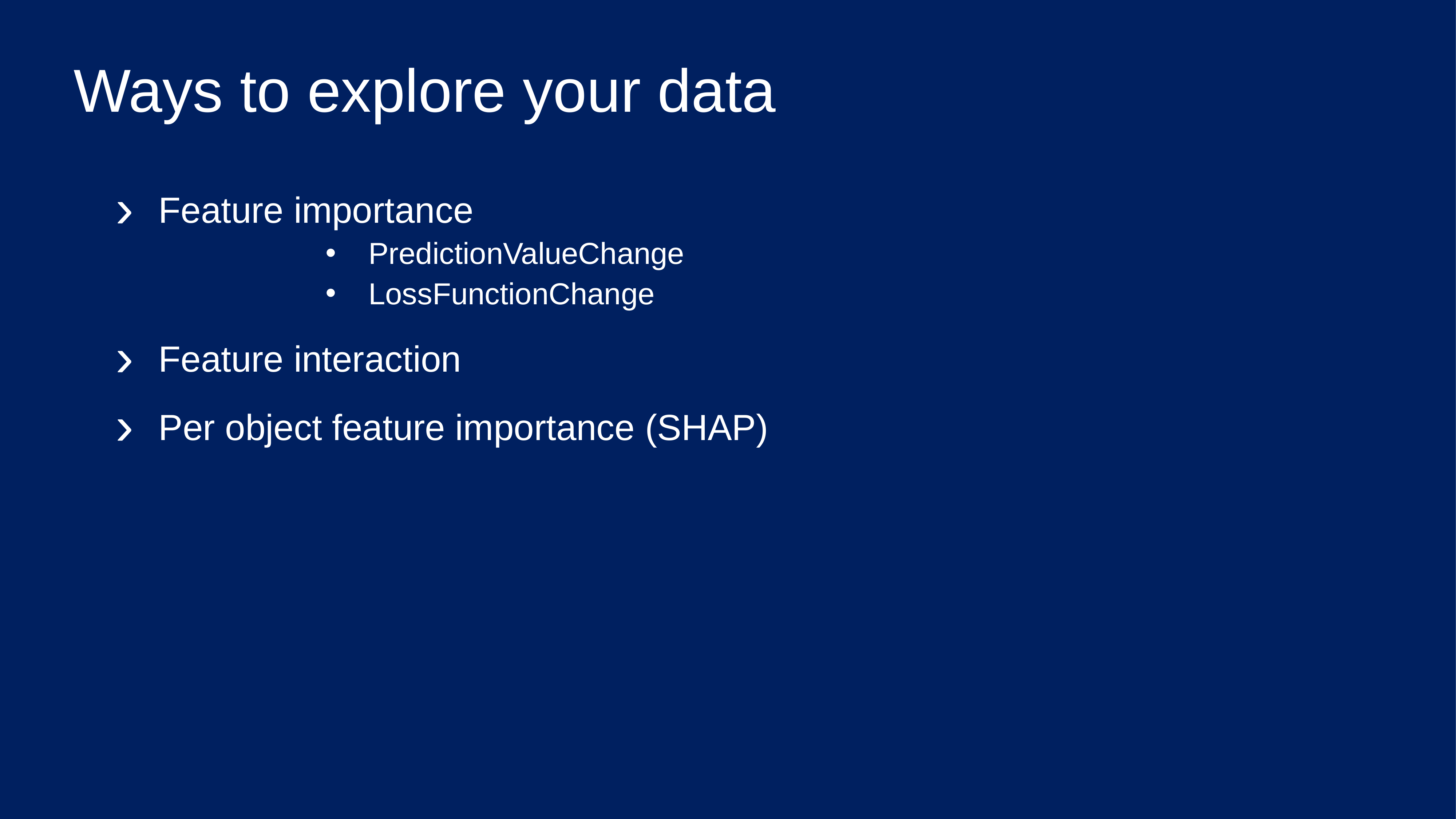

# Ways to explore your data
Feature importance
PredictionValueChange
LossFunctionChange
Feature interaction
Per object feature importance (SHAP)